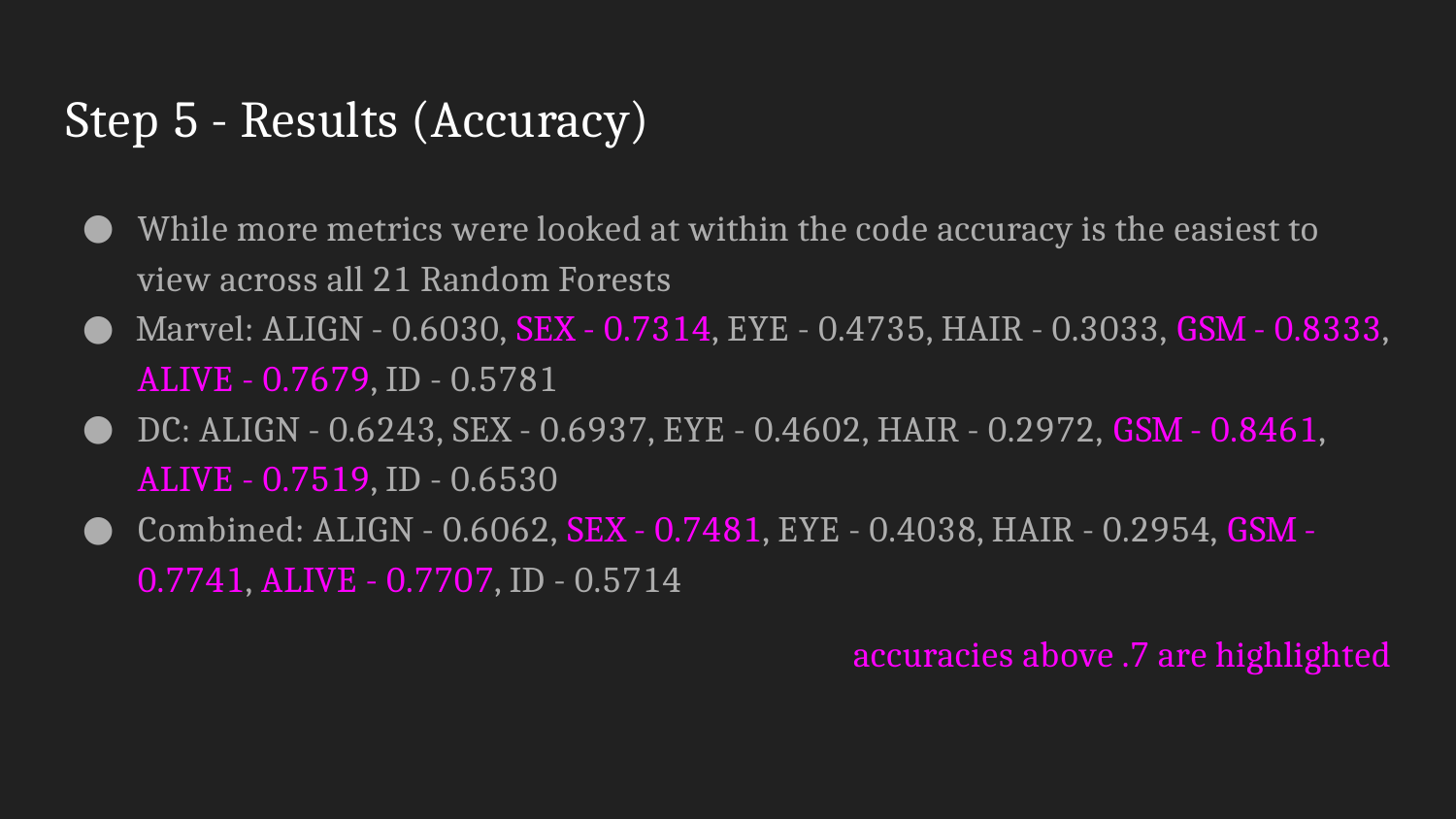

# Step 5 - Results (Accuracy)
While more metrics were looked at within the code accuracy is the easiest to view across all 21 Random Forests
Marvel: ALIGN - 0.6030, SEX - 0.7314, EYE - 0.4735, HAIR - 0.3033, GSM - 0.8333, ALIVE - 0.7679, ID - 0.5781
DC: ALIGN - 0.6243, SEX - 0.6937, EYE - 0.4602, HAIR - 0.2972, GSM - 0.8461, ALIVE - 0.7519, ID - 0.6530
Combined: ALIGN - 0.6062, SEX - 0.7481, EYE - 0.4038, HAIR - 0.2954, GSM - 0.7741, ALIVE - 0.7707, ID - 0.5714
accuracies above .7 are highlighted